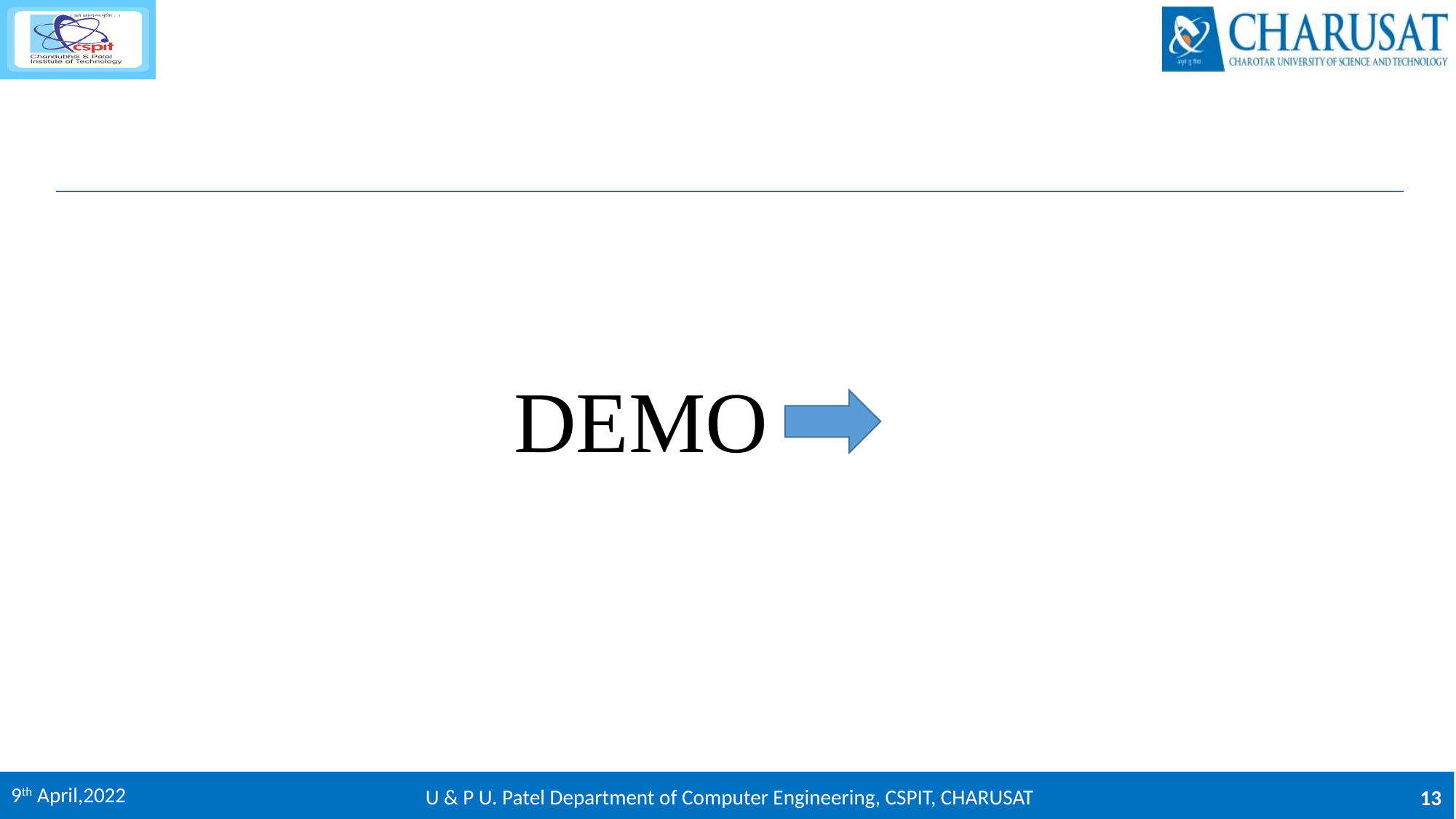

# DEMO

9th April,2022
U & P U. Patel Department of Computer Engineering, CSPIT, CHARUSAT
13